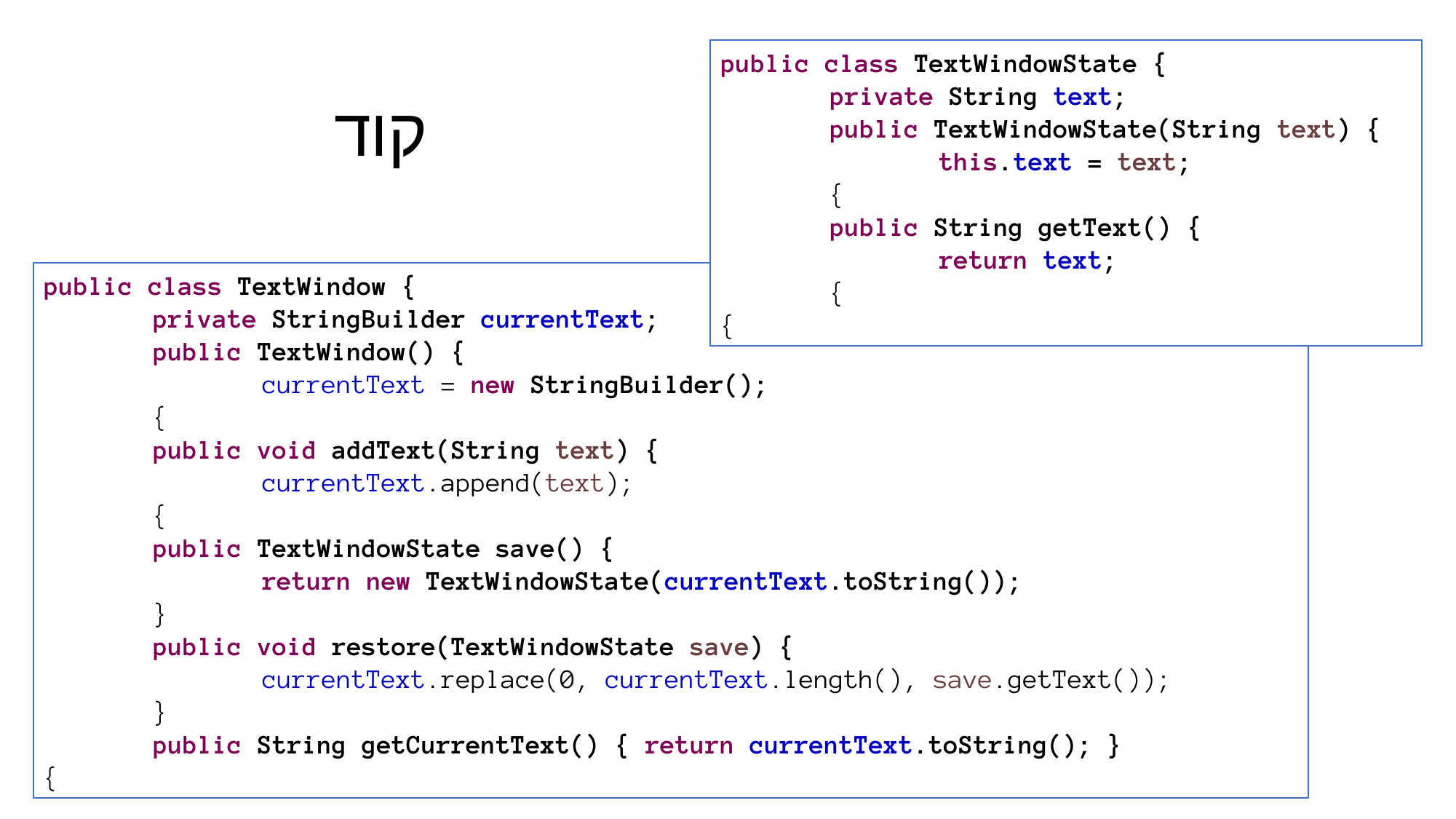

public class TextWindowState {
	private String text;
	public TextWindowState(String text) {
		this.text = text;
	{
	public String getText() {
		return text;
	{
{
# קוד
public class TextWindow {
	private StringBuilder currentText;
	public TextWindow() {
		currentText = new StringBuilder();
	{
	public void addText(String text) {
		currentText.append(text);
	{
	public TextWindowState save() {
		return new TextWindowState(currentText.toString());
	}
	public void restore(TextWindowState save) {
		currentText.replace(0, currentText.length(), save.getText());
	}
	public String getCurrentText() { return currentText.toString(); }
{